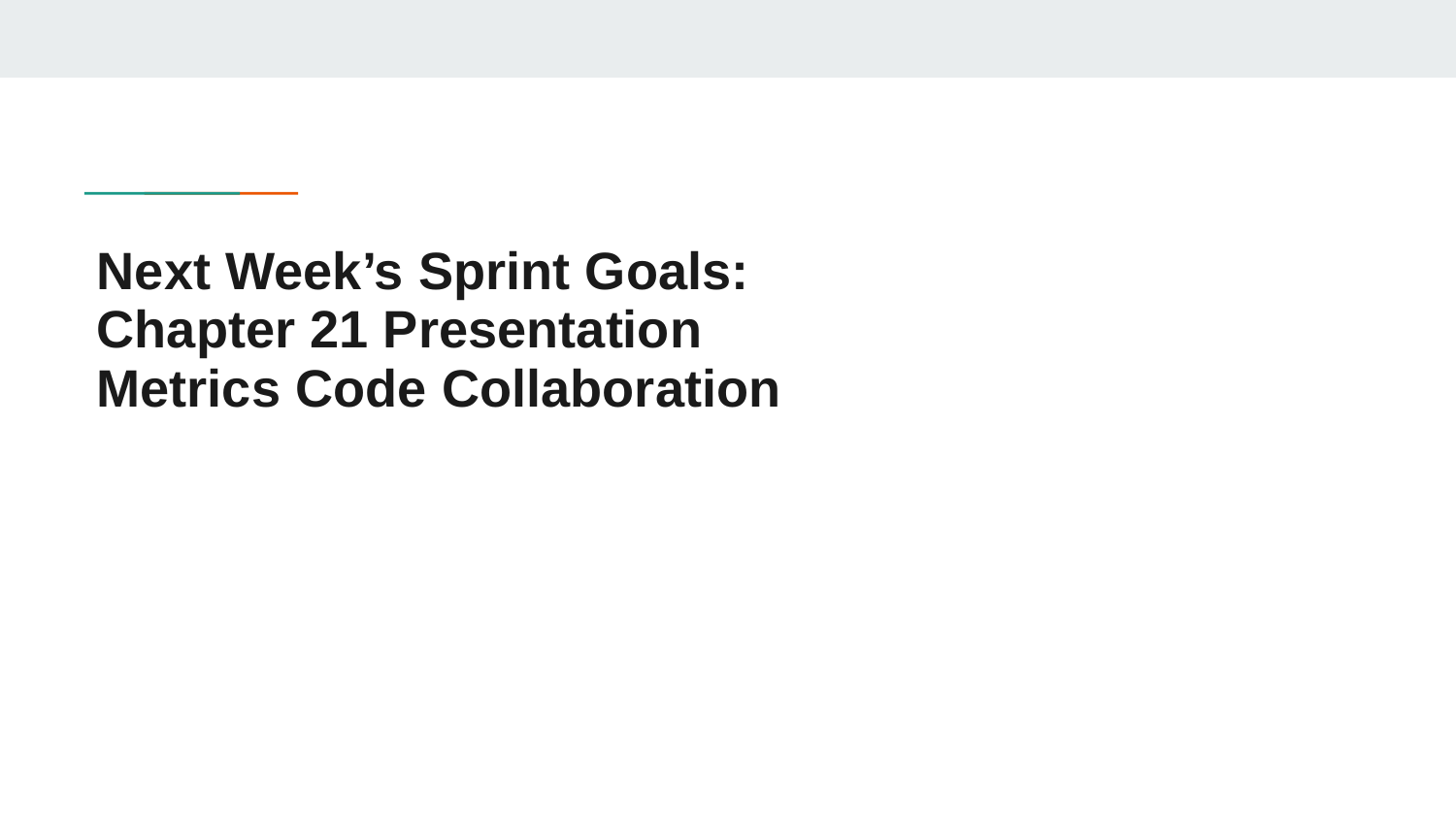

# Next Week’s Sprint Goals:
Chapter 21 Presentation
Metrics Code Collaboration